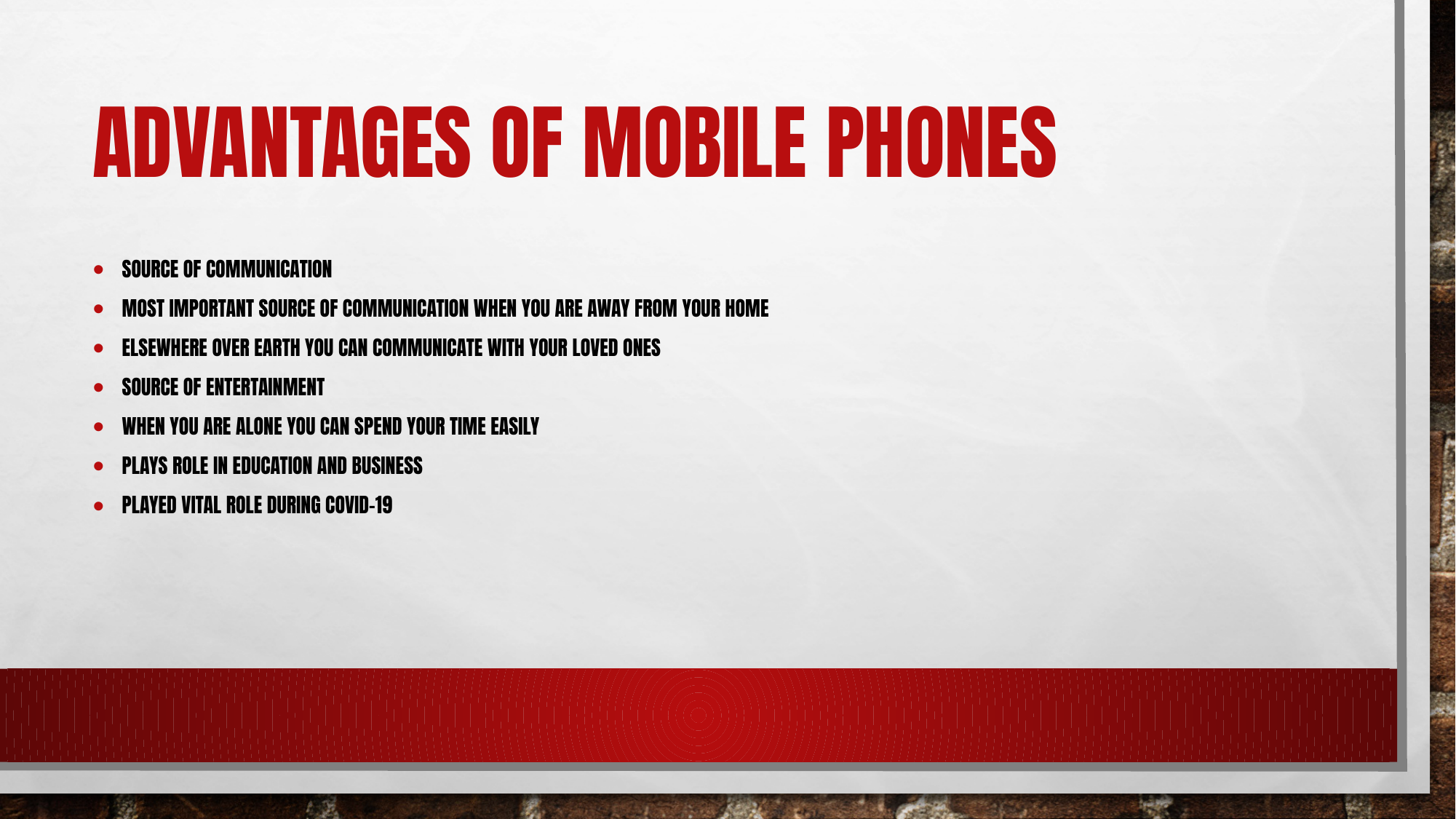

# ADVANTAGES of mobile phones
source of communication
Most important source of communication when you are away from your home
Elsewhere over earth you can communicate with your loved ones
Source of entertainment
When you are alone you can spend your time easily
Plays role in education and business
Played vital role during covid-19